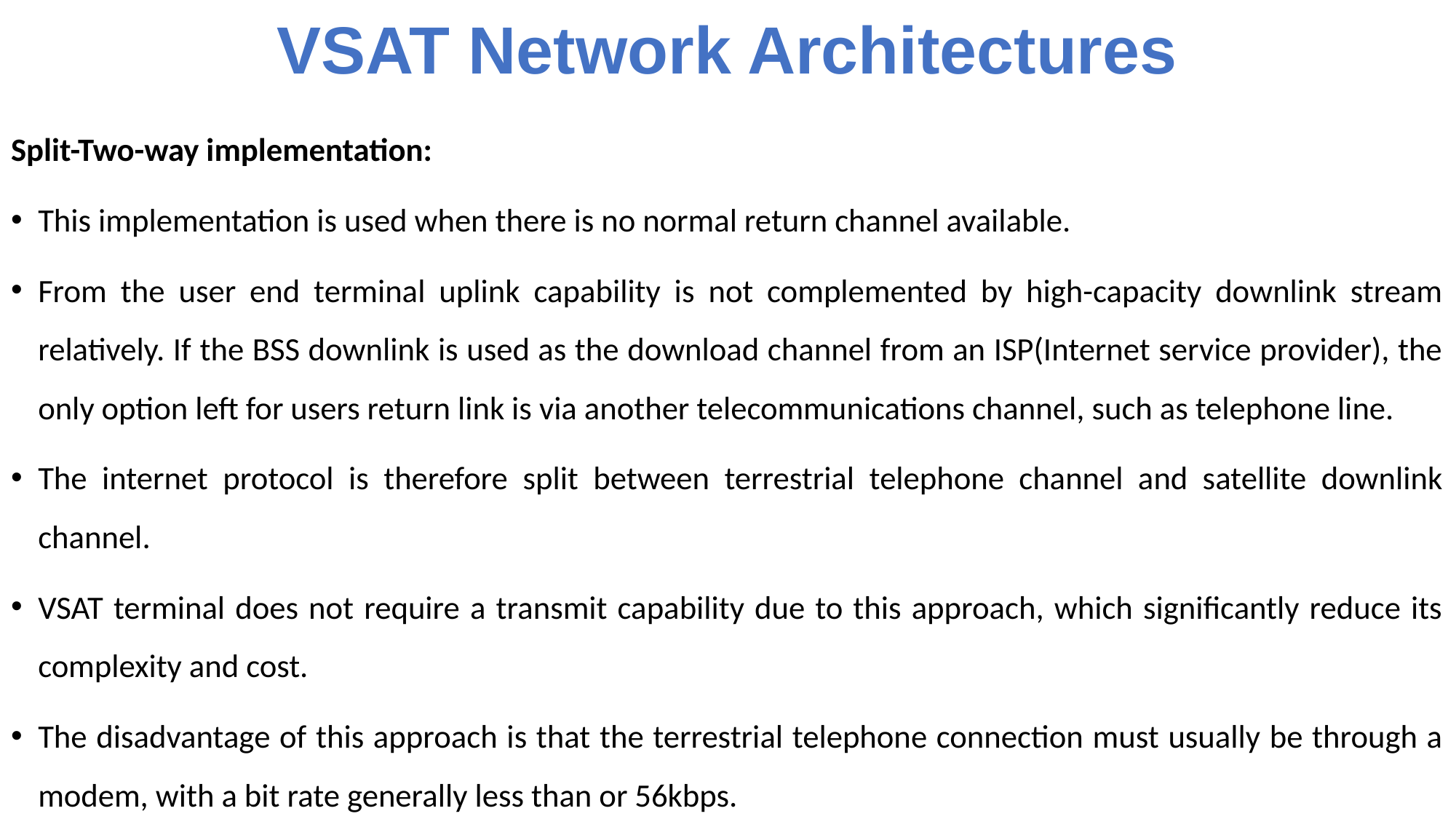

# VSAT Network Architectures
Split-Two-way implementation:
This implementation is used when there is no normal return channel available.
From the user end terminal uplink capability is not complemented by high-capacity downlink stream relatively. If the BSS downlink is used as the download channel from an ISP(Internet service provider), the only option left for users return link is via another telecommunications channel, such as telephone line.
The internet protocol is therefore split between terrestrial telephone channel and satellite downlink channel.
VSAT terminal does not require a transmit capability due to this approach, which significantly reduce its complexity and cost.
The disadvantage of this approach is that the terrestrial telephone connection must usually be through a modem, with a bit rate generally less than or 56kbps.